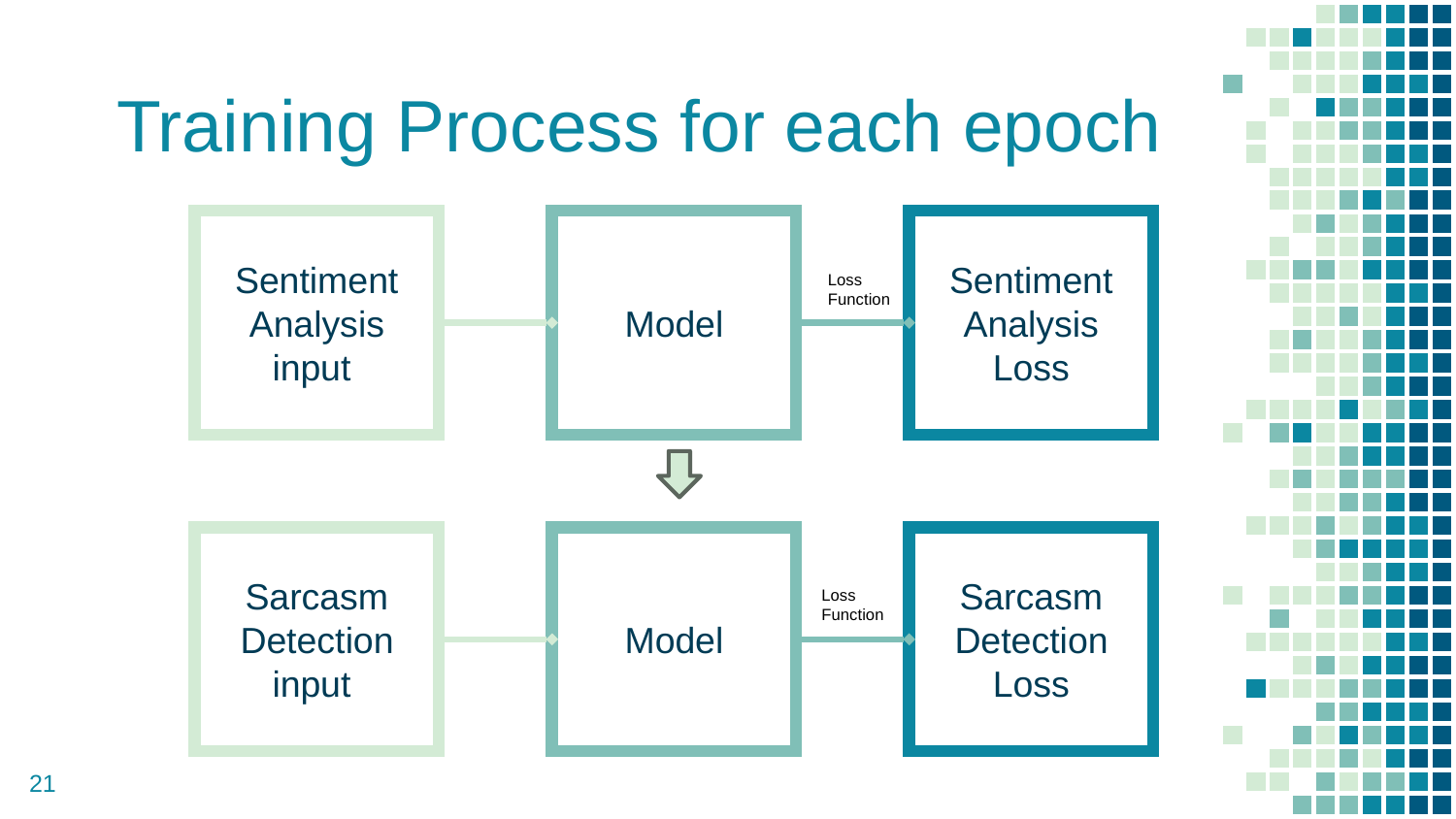

# Training Process for each epoch
Sentiment Analysis input
Sentiment Analysis Loss
Model
Loss Function

Sarcasm Detection input
Sarcasm Detection Loss
Model
Loss Function
21